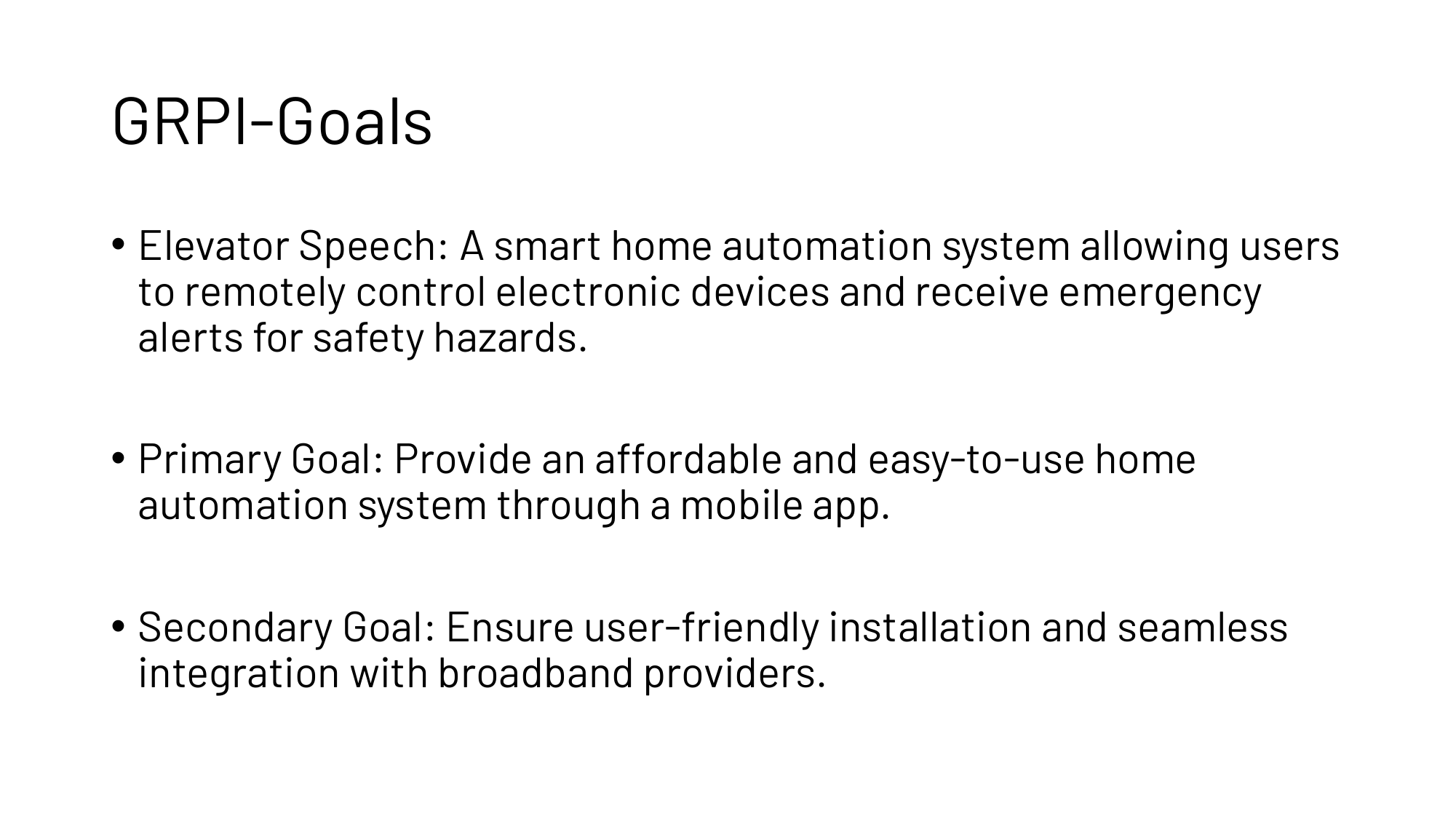

# GRPI-Goals
Elevator Speech: A smart home automation system allowing users to remotely control electronic devices and receive emergency alerts for safety hazards.

Primary Goal: Provide an affordable and easy-to-use home automation system through a mobile app.

Secondary Goal: Ensure user-friendly installation and seamless integration with broadband providers.